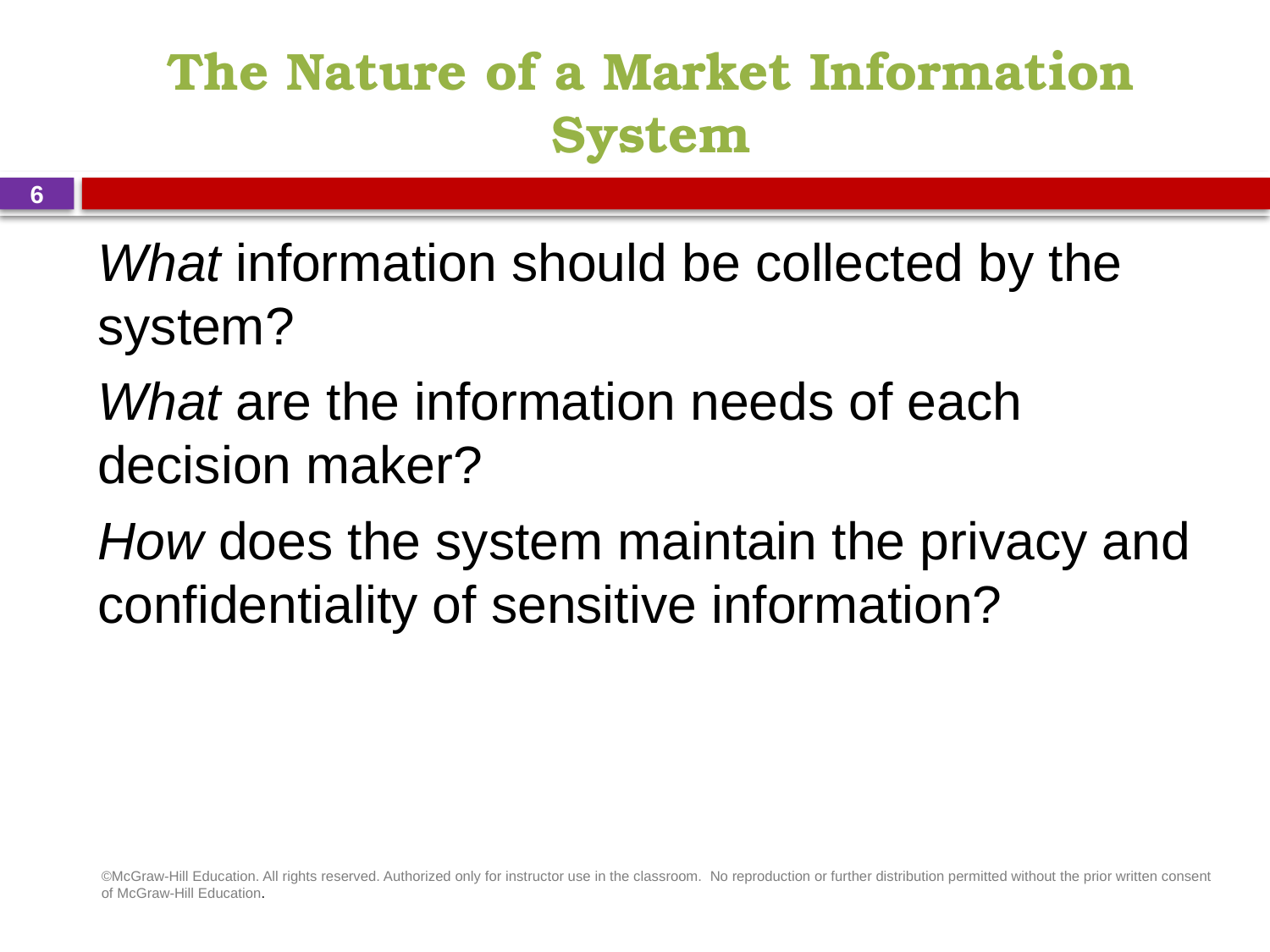

# The Nature of a Market Information System
6
What information should be collected by the system?
What are the information needs of each decision maker?
How does the system maintain the privacy and confidentiality of sensitive information?
©McGraw-Hill Education. All rights reserved. Authorized only for instructor use in the classroom.  No reproduction or further distribution permitted without the prior written consent of McGraw-Hill Education.